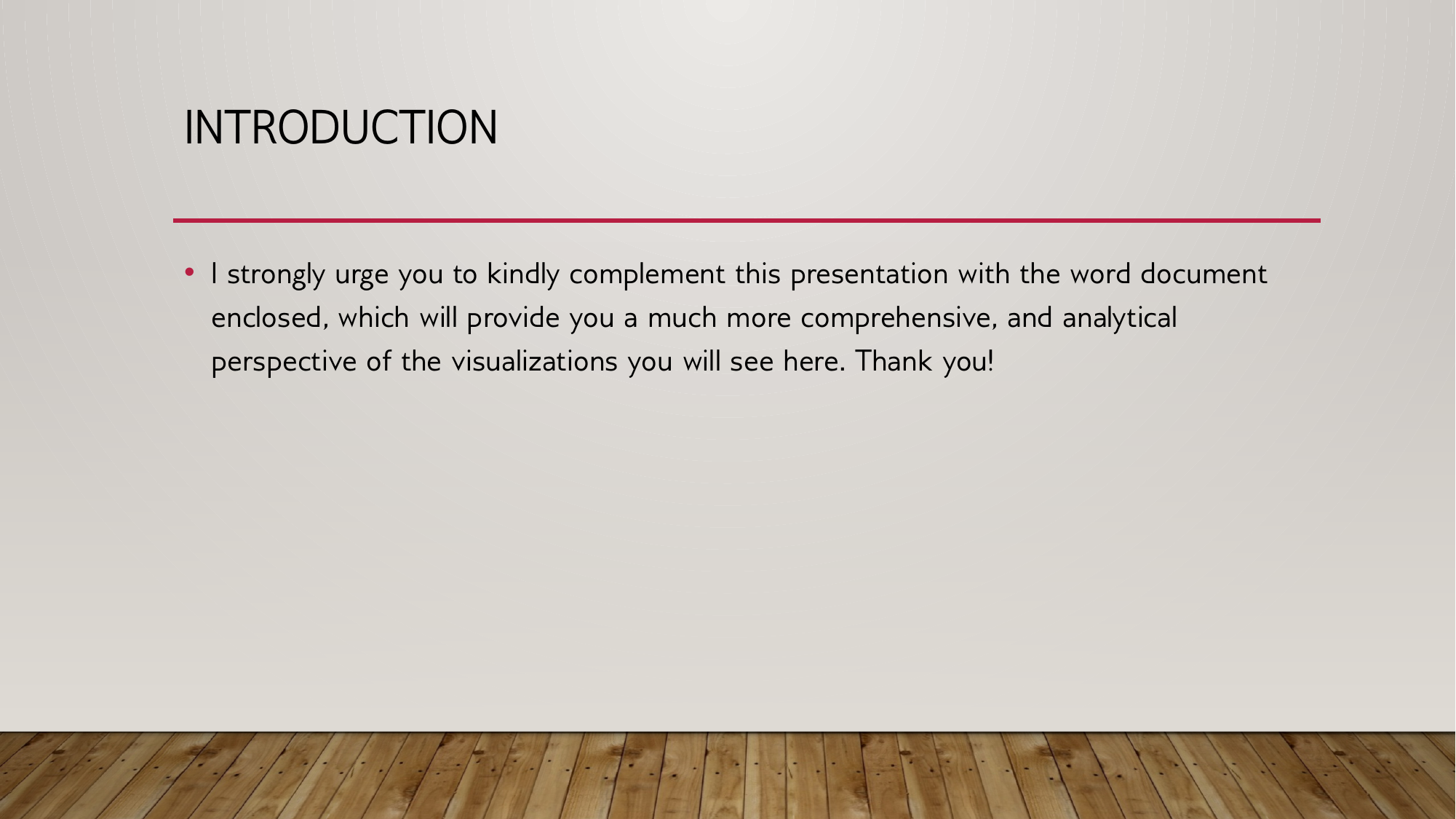

# Introduction
I strongly urge you to kindly complement this presentation with the word document enclosed, which will provide you a much more comprehensive, and analytical perspective of the visualizations you will see here. Thank you!